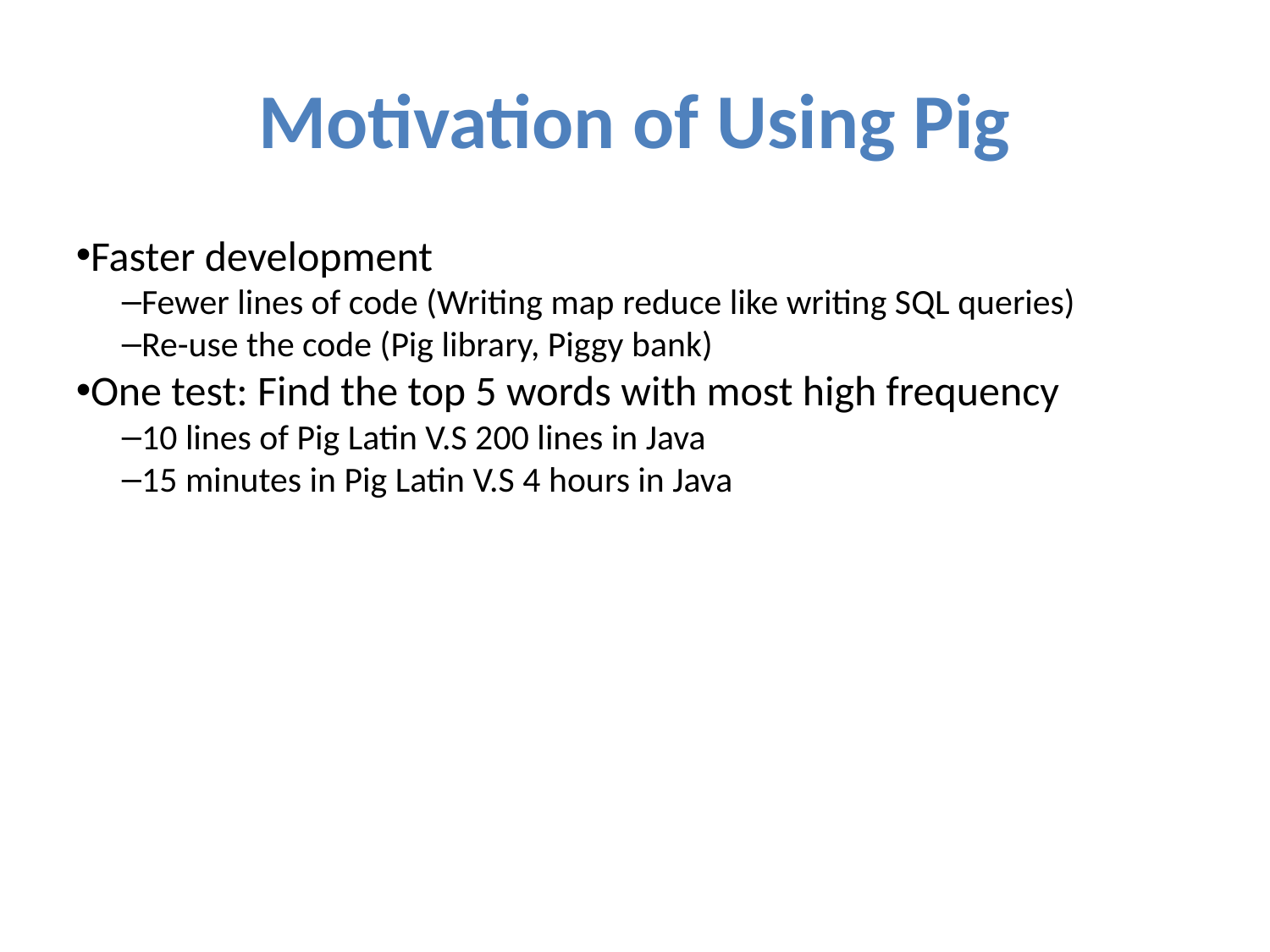

Motivation of Using Pig
Faster development
Fewer lines of code (Writing map reduce like writing SQL queries)
Re-use the code (Pig library, Piggy bank)
One test: Find the top 5 words with most high frequency
10 lines of Pig Latin V.S 200 lines in Java
15 minutes in Pig Latin V.S 4 hours in Java